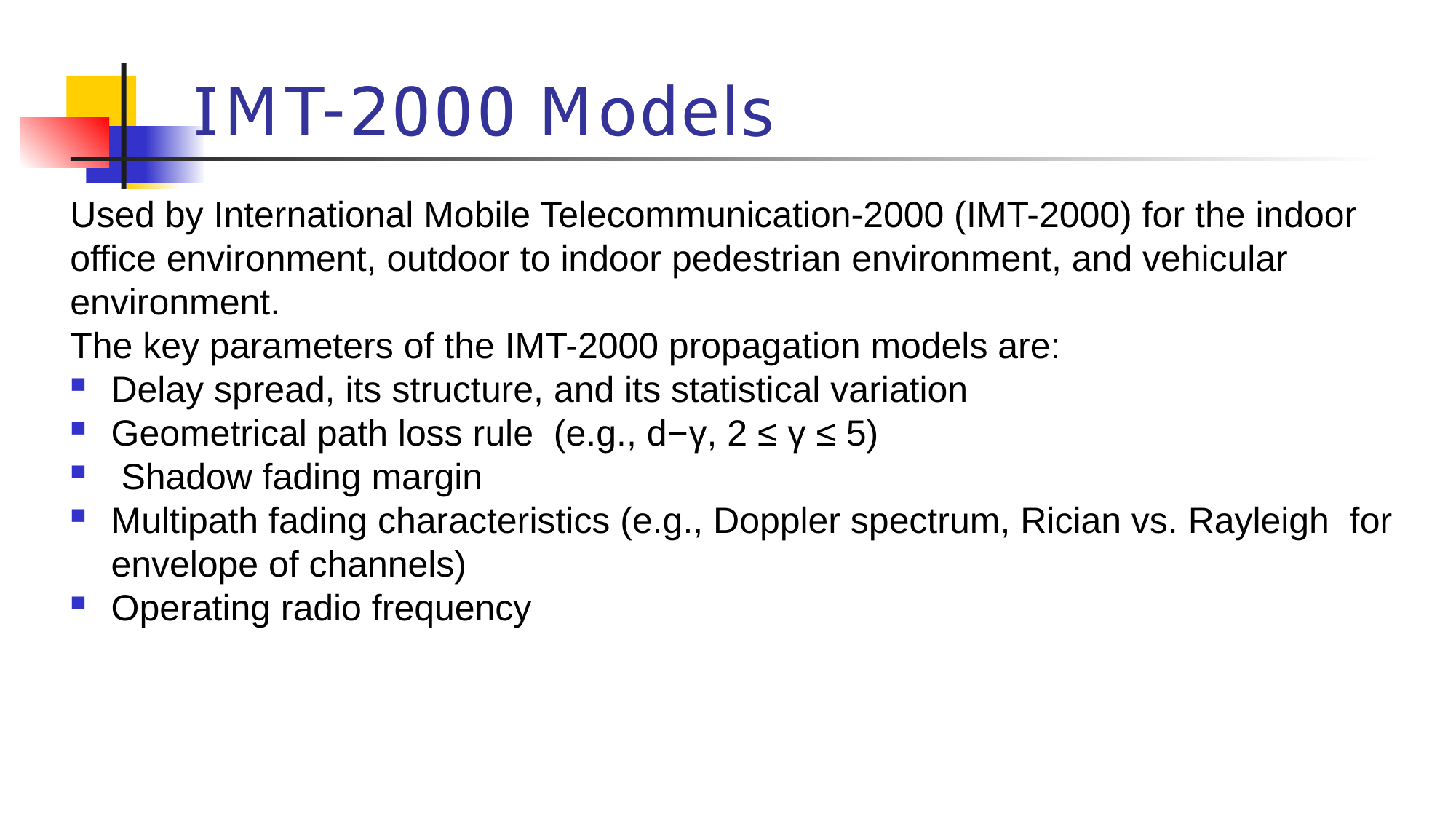

# IMT-2000 Models
Used by International Mobile Telecommunication-2000 (IMT-2000) for the indoor office environment, outdoor to indoor pedestrian environment, and vehicular environment.
The key parameters of the IMT-2000 propagation models are:
Delay spread, its structure, and its statistical variation
Geometrical path loss rule  (e.g., d−γ, 2 ≤ γ ≤ 5)
 Shadow fading margin
Multipath fading characteristics (e.g., Doppler spectrum, Rician vs. Rayleigh  for envelope of channels)
Operating radio frequency